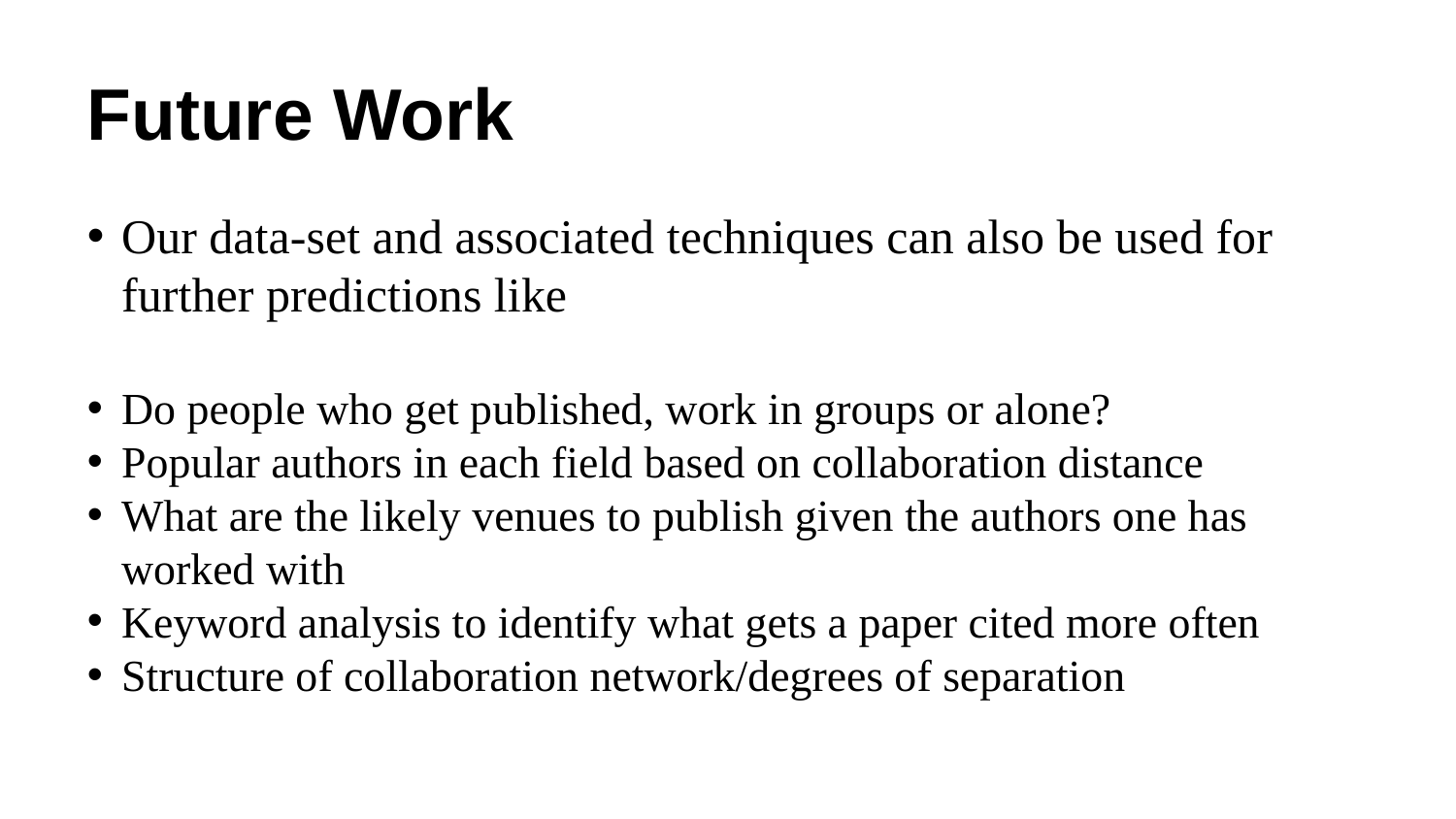

Future Work
Our data-set and associated techniques can also be used for further predictions like

Do people who get published, work in groups or alone?
Popular authors in each field based on collaboration distance
What are the likely venues to publish given the authors one has worked with
Keyword analysis to identify what gets a paper cited more often
Structure of collaboration network/degrees of separation